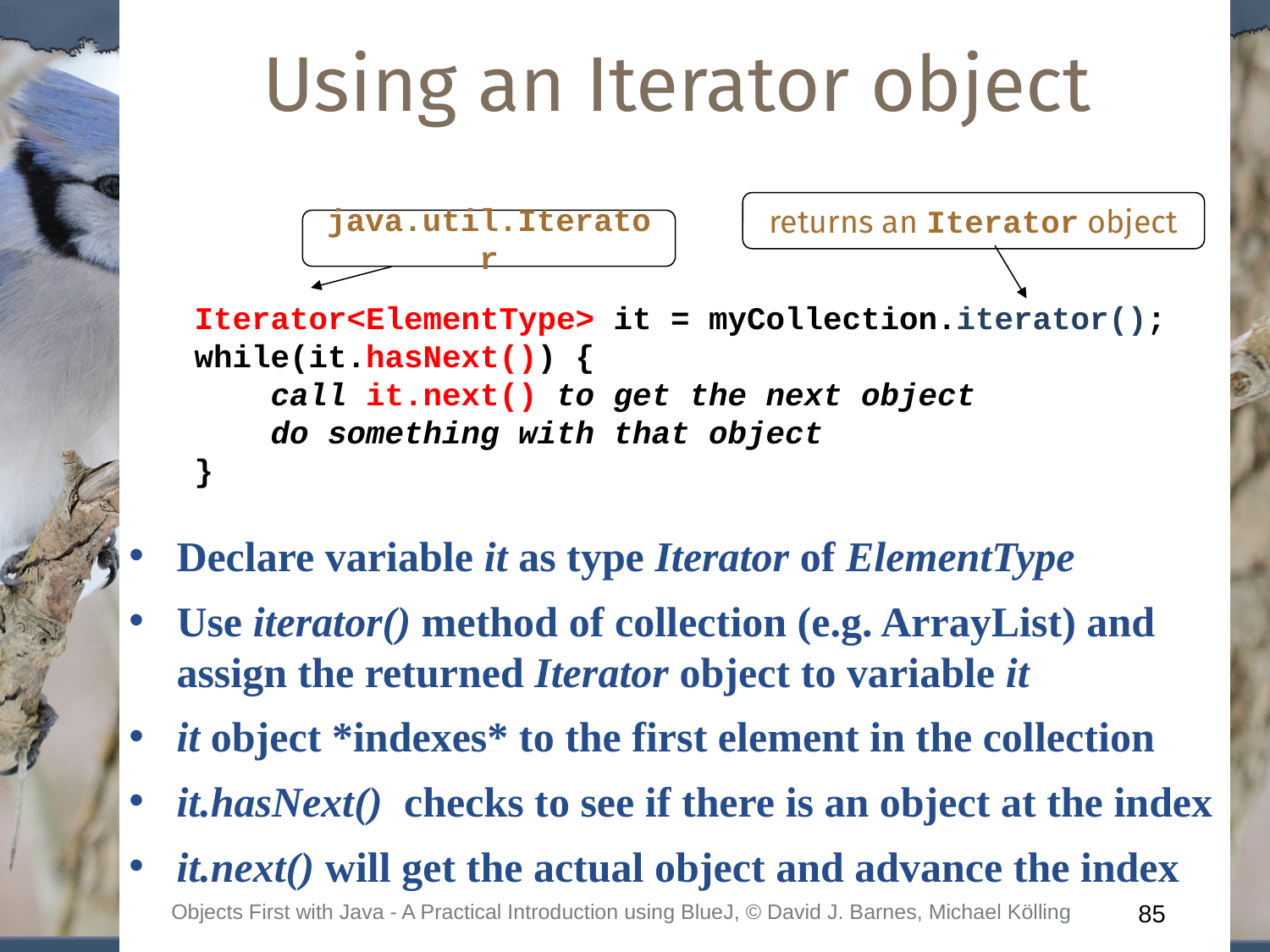

Using an Iterator object
returns an Iterator object
java.util.Iterator

Iterator<ElementType> it = myCollection.iterator();
while(it.hasNext()) {
    call it.next() to get the next object
    do something with that object
}
Declare variable it as type Iterator of ElementType
Use iterator() method of collection (e.g. ArrayList) and assign the returned Iterator object to variable it
it object *indexes* to the first element in the collection
it.hasNext()  checks to see if there is an object at the index
it.next() will get the actual object and advance the index
Objects First with Java - A Practical Introduction using BlueJ, © David J. Barnes, Michael Kölling